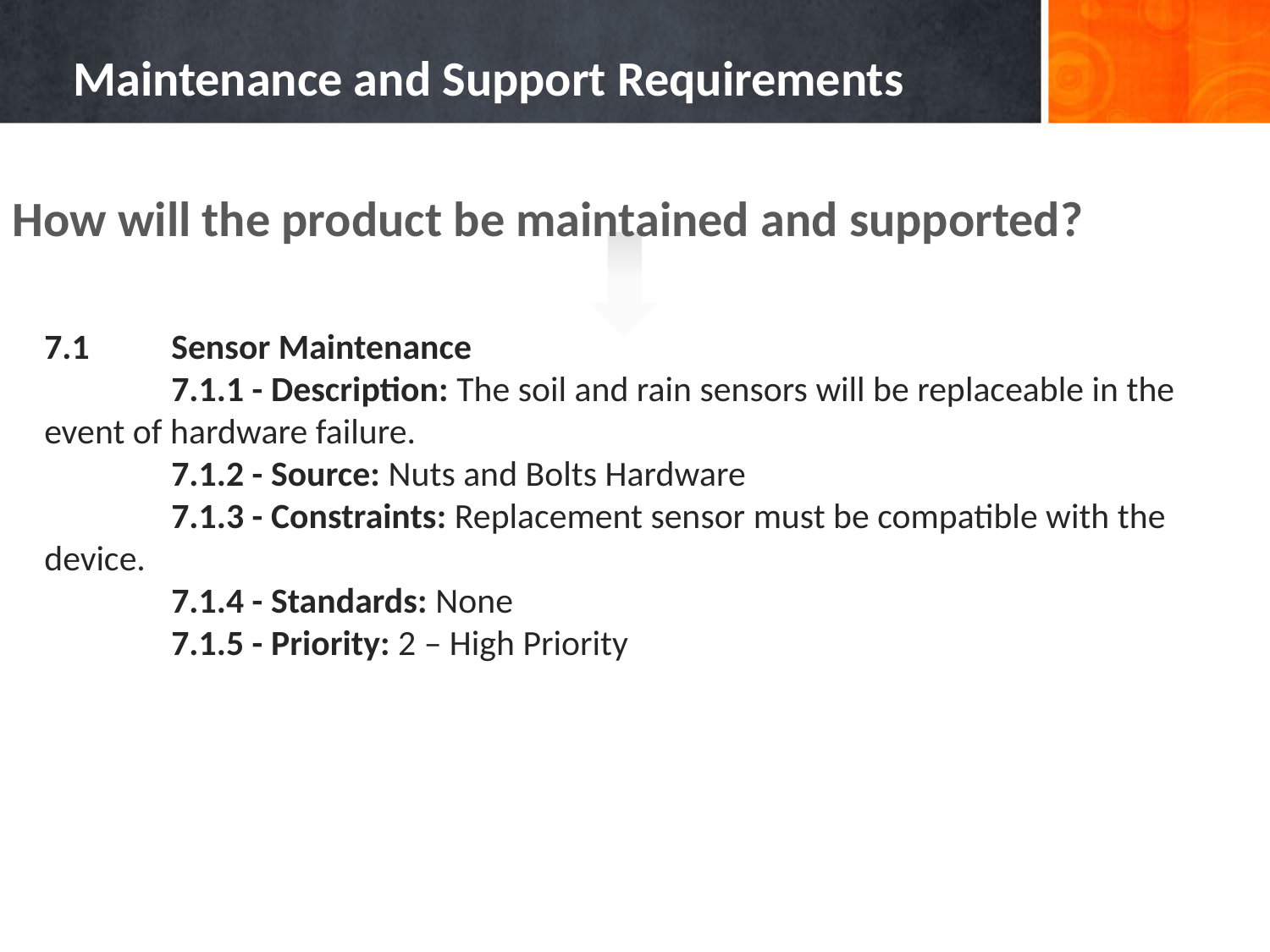

# Maintenance and Support Requirements
How will the product be maintained and supported?

7.1	Sensor Maintenance
	7.1.1 - Description: The soil and rain sensors will be replaceable in the 	event of hardware failure.
	7.1.2 - Source: Nuts and Bolts Hardware
	7.1.3 - Constraints: Replacement sensor must be compatible with the 	device.
	7.1.4 - Standards: None
	7.1.5 - Priority: 2 – High Priority